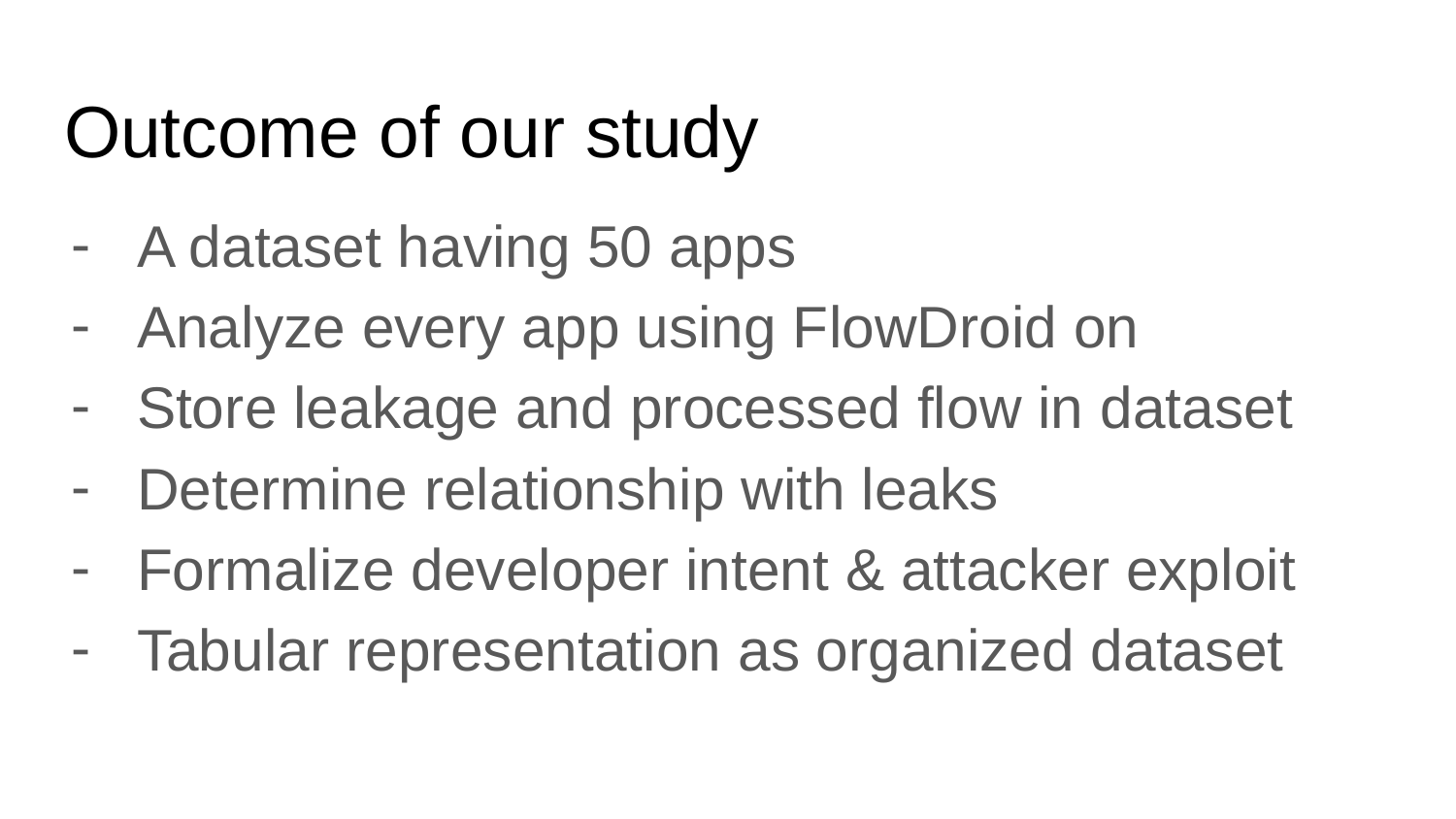

# Outcome of our study
A dataset having 50 apps
Analyze every app using FlowDroid on
Store leakage and processed flow in dataset
Determine relationship with leaks
Formalize developer intent & attacker exploit
Tabular representation as organized dataset